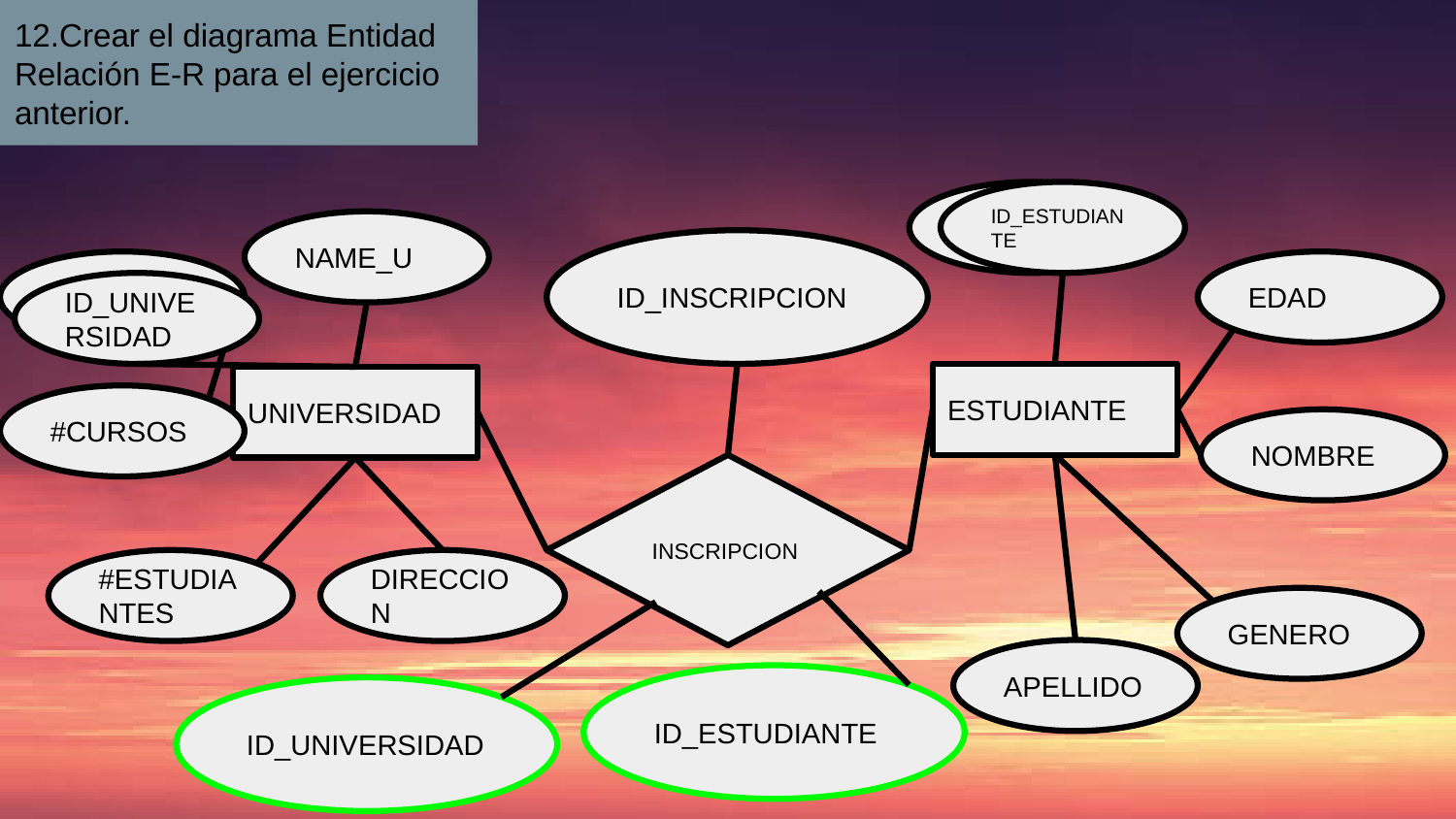

12.Crear el diagrama Entidad Relación E-R para el ejercicio anterior.

ID_ESTUDIANTE
NAME_U
ID_INSCRIPCION

EDAD
ID_UNIVERSIDAD
ESTUDIANTE
UNIVERSIDAD
#CURSOS
NOMBRE
INSCRIPCION
#ESTUDIANTES
DIRECCION
GENERO
APELLIDO
ID_ESTUDIANTE
ID_UNIVERSIDAD